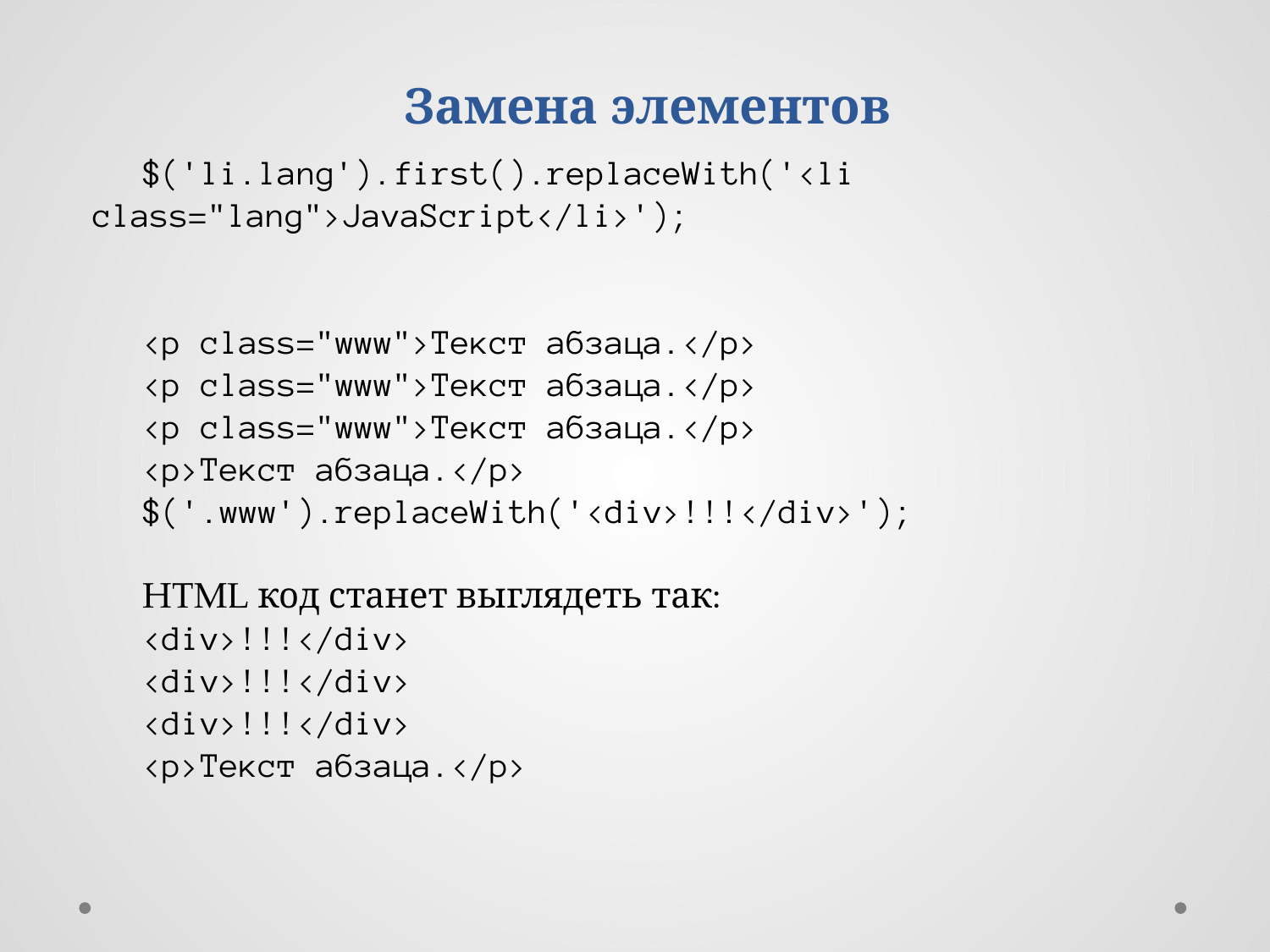

Замена элементов
$('li.lang').first().replaceWith('<li class="lang">JavaScript</li>');

<p class="www">Текст абзаца.</p>
<p class="www">Текст абзаца.</p>
<p class="www">Текст абзаца.</p>
<p>Текст абзаца.</p>
$('.www').replaceWith('<div>!!!</div>');

HTML код станет выглядеть так:
<div>!!!</div>
<div>!!!</div>
<div>!!!</div>
<p>Текст абзаца.</p>